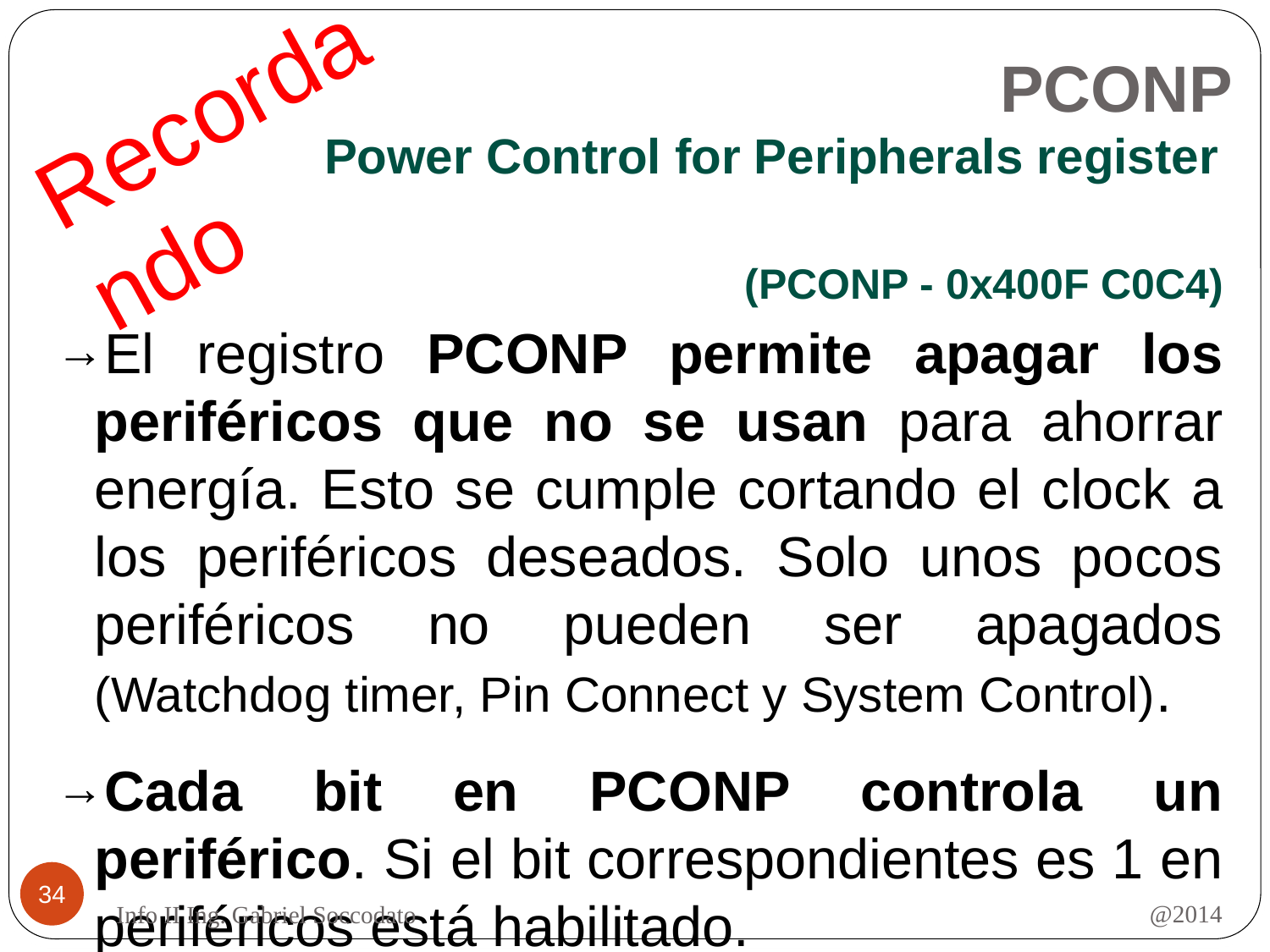

# PCONP Power Control for Peripherals register
Recordando
(PCONP - 0x400F C0C4)
El registro PCONP permite apagar los periféricos que no se usan para ahorrar energía. Esto se cumple cortando el clock a los periféricos deseados. Solo unos pocos periféricos no pueden ser apagados (Watchdog timer, Pin Connect y System Control).
Cada bit en PCONP controla un periférico. Si el bit correspondientes es 1 en periféricos está habilitado.
34
@2014
Info II Ing. Gabriel Soccodato